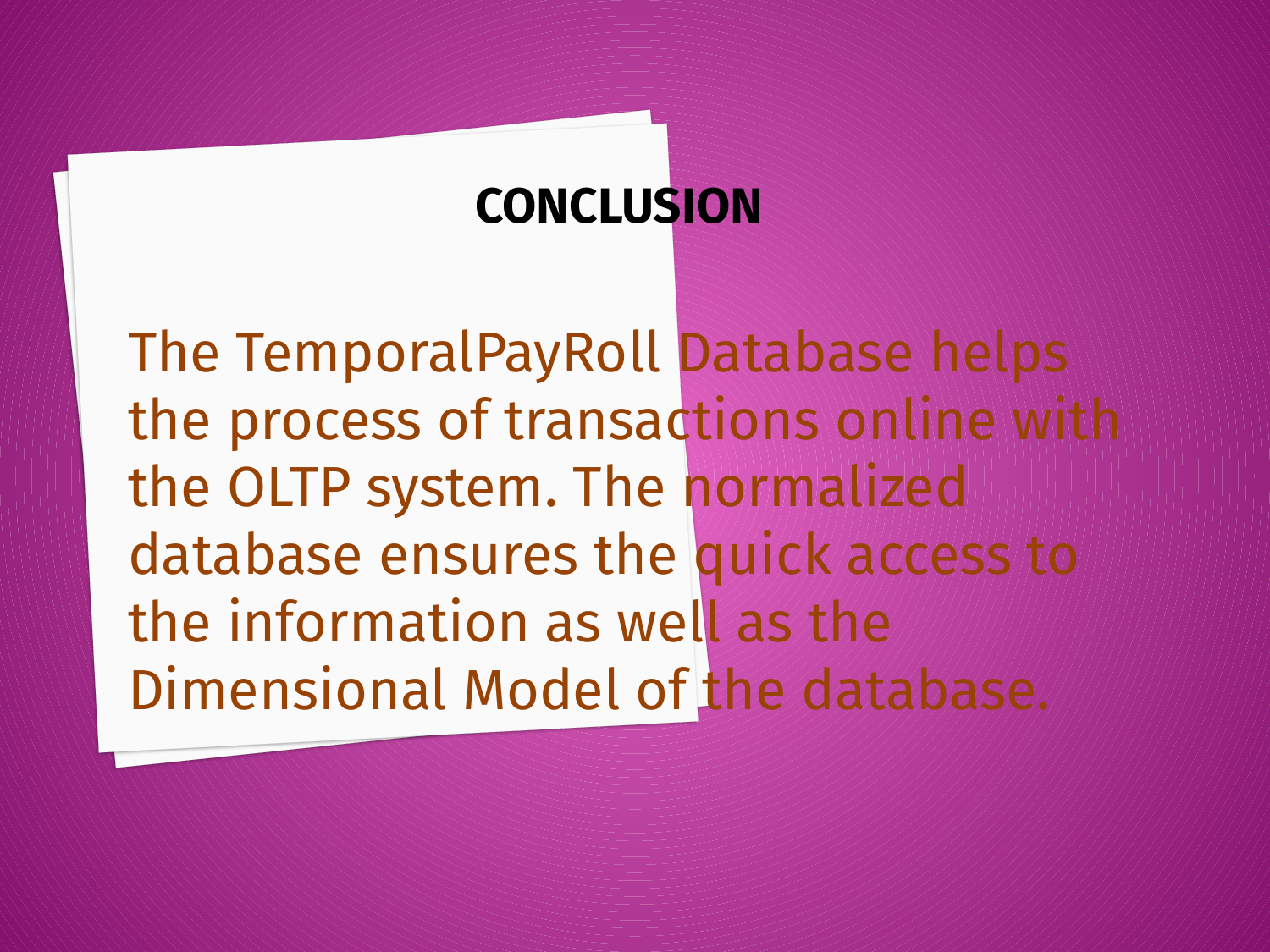

# cONCLUSION

The TemporalPayRoll Database helps the process of transactions online with the OLTP system. The normalized database ensures the quick access to the information as well as the Dimensional Model of the database.